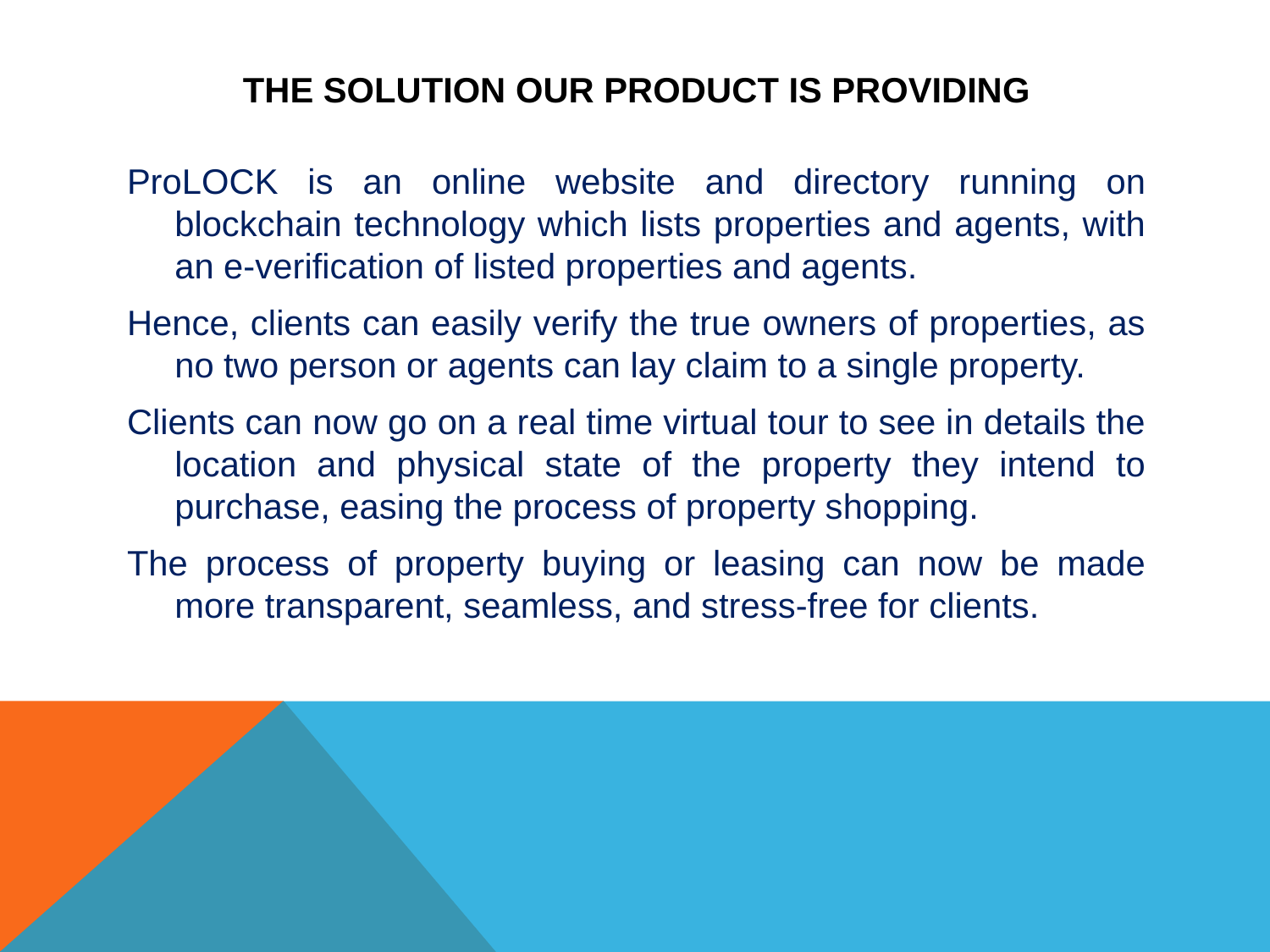

# THE SOLUTION OUR PRODUCT IS PROVIDING
ProLOCK is an online website and directory running on blockchain technology which lists properties and agents, with an e-verification of listed properties and agents.
Hence, clients can easily verify the true owners of properties, as no two person or agents can lay claim to a single property.
Clients can now go on a real time virtual tour to see in details the location and physical state of the property they intend to purchase, easing the process of property shopping.
The process of property buying or leasing can now be made more transparent, seamless, and stress-free for clients.